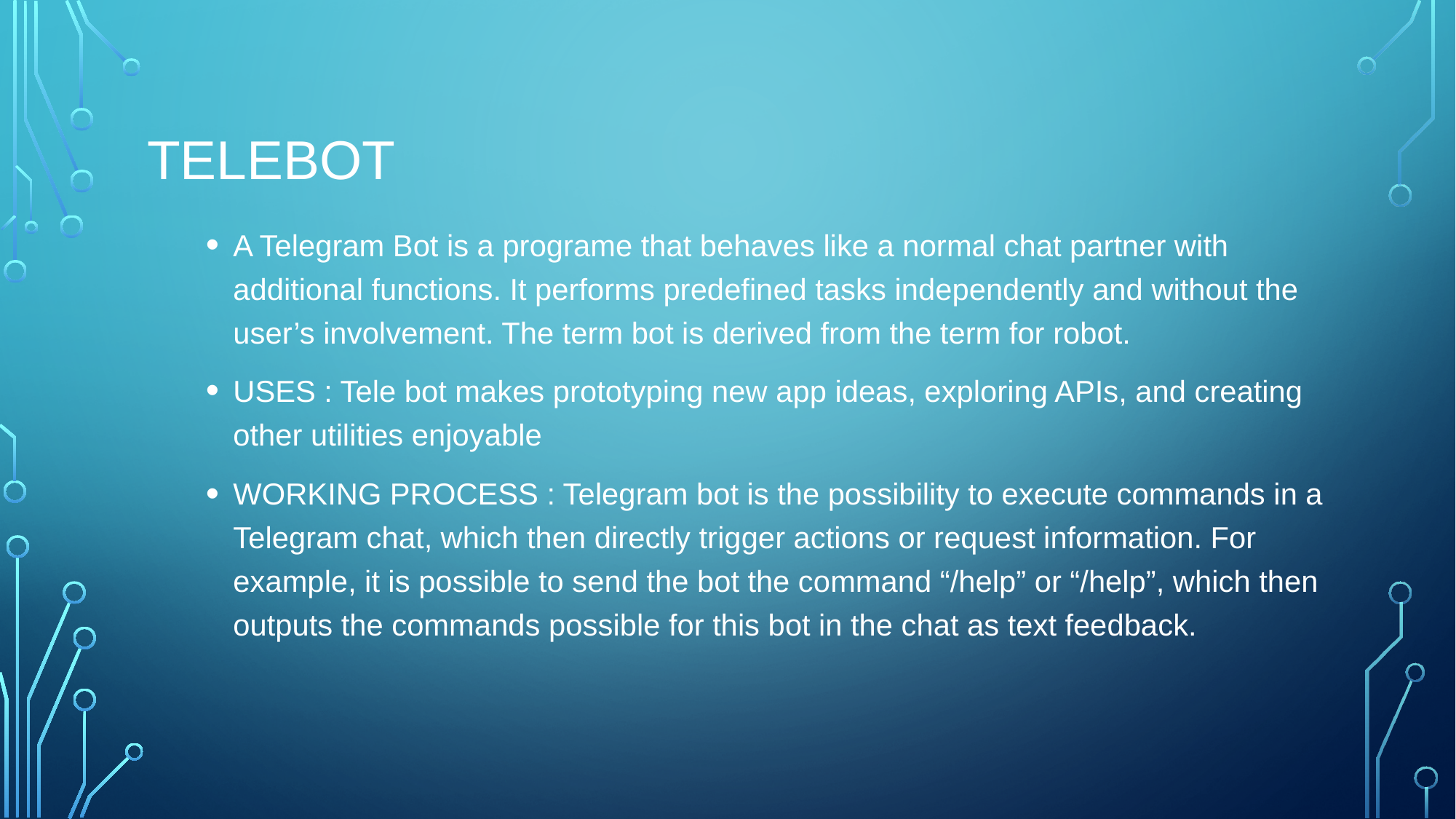

# TELEBOT
A Telegram Bot is a programe that behaves like a normal chat partner with additional functions. It performs predefined tasks independently and without the user’s involvement. The term bot is derived from the term for robot.
USES : Tele bot makes prototyping new app ideas, exploring APIs, and creating other utilities enjoyable
WORKING PROCESS : Telegram bot is the possibility to execute commands in a Telegram chat, which then directly trigger actions or request information. For example, it is possible to send the bot the command “/help” or “/help”, which then outputs the commands possible for this bot in the chat as text feedback.